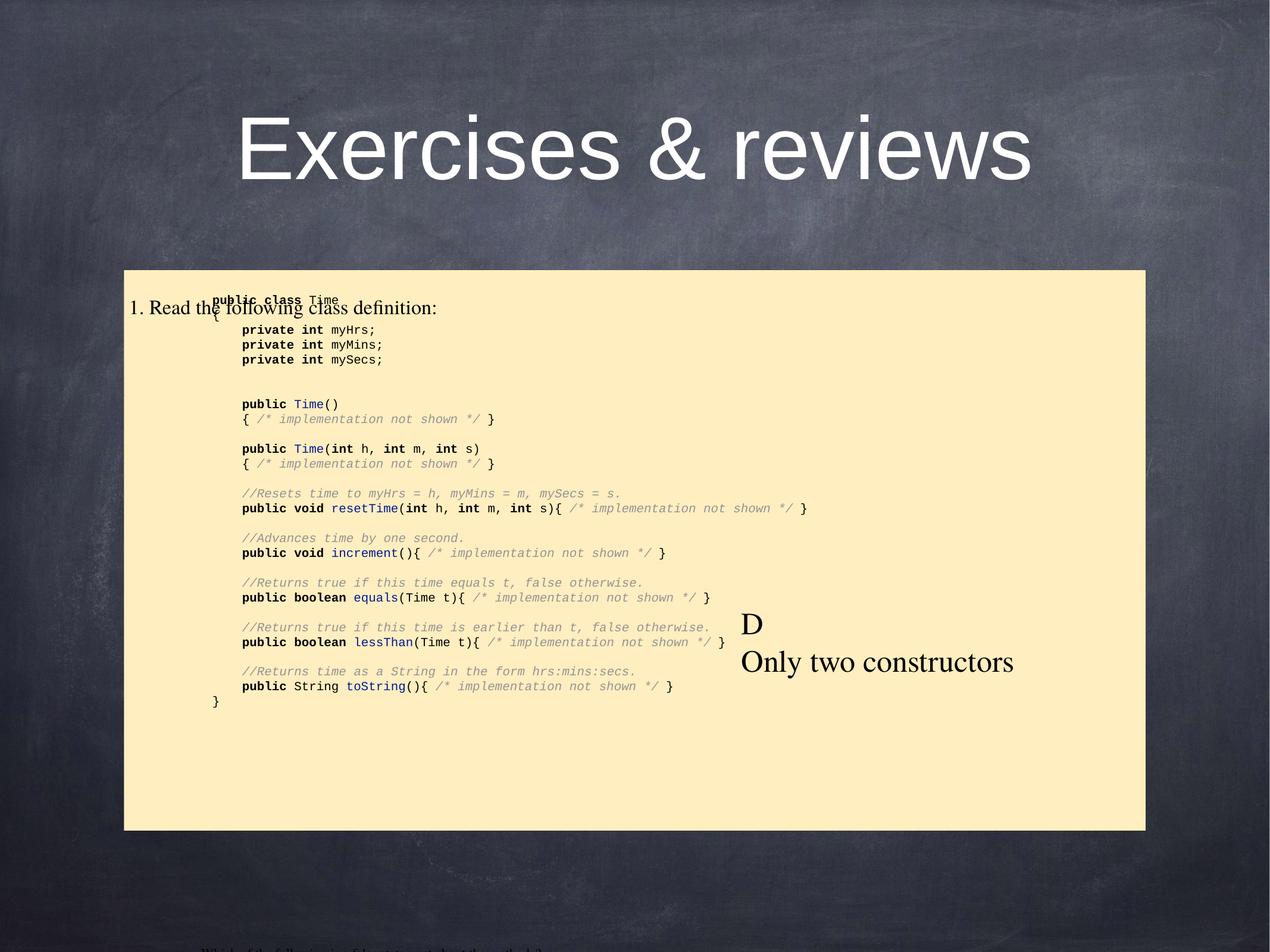

# Exercises & reviews
1. Read the following class definition:

Which of the following is a false statement about the methods?
(A)  equals,  lessThan, and  toString are all accessor methods.  (D) The Time class has three constructors.
(B)   increment is a mutator method.                                           (E) There are no static methods in this class.
(C)   Time() is the default constructor.
public class Time
{
    private int myHrs;
    private int myMins;
    private int mySecs;

    public Time()
    { /* implementation not shown */ }

    public Time(int h, int m, int s)
    { /* implementation not shown */ }

    //Resets time to myHrs = h, myMins = m, mySecs = s.
    public void resetTime(int h, int m, int s){ /* implementation not shown */ }

    //Advances time by one second.
    public void increment(){ /* implementation not shown */ }

    //Returns true if this time equals t, false otherwise.
    public boolean equals(Time t){ /* implementation not shown */ }

    //Returns true if this time is earlier than t, false otherwise.
    public boolean lessThan(Time t){ /* implementation not shown */ }

    //Returns time as a String in the form hrs:mins:secs.
    public String toString(){ /* implementation not shown */ }
}

D
Only two constructors